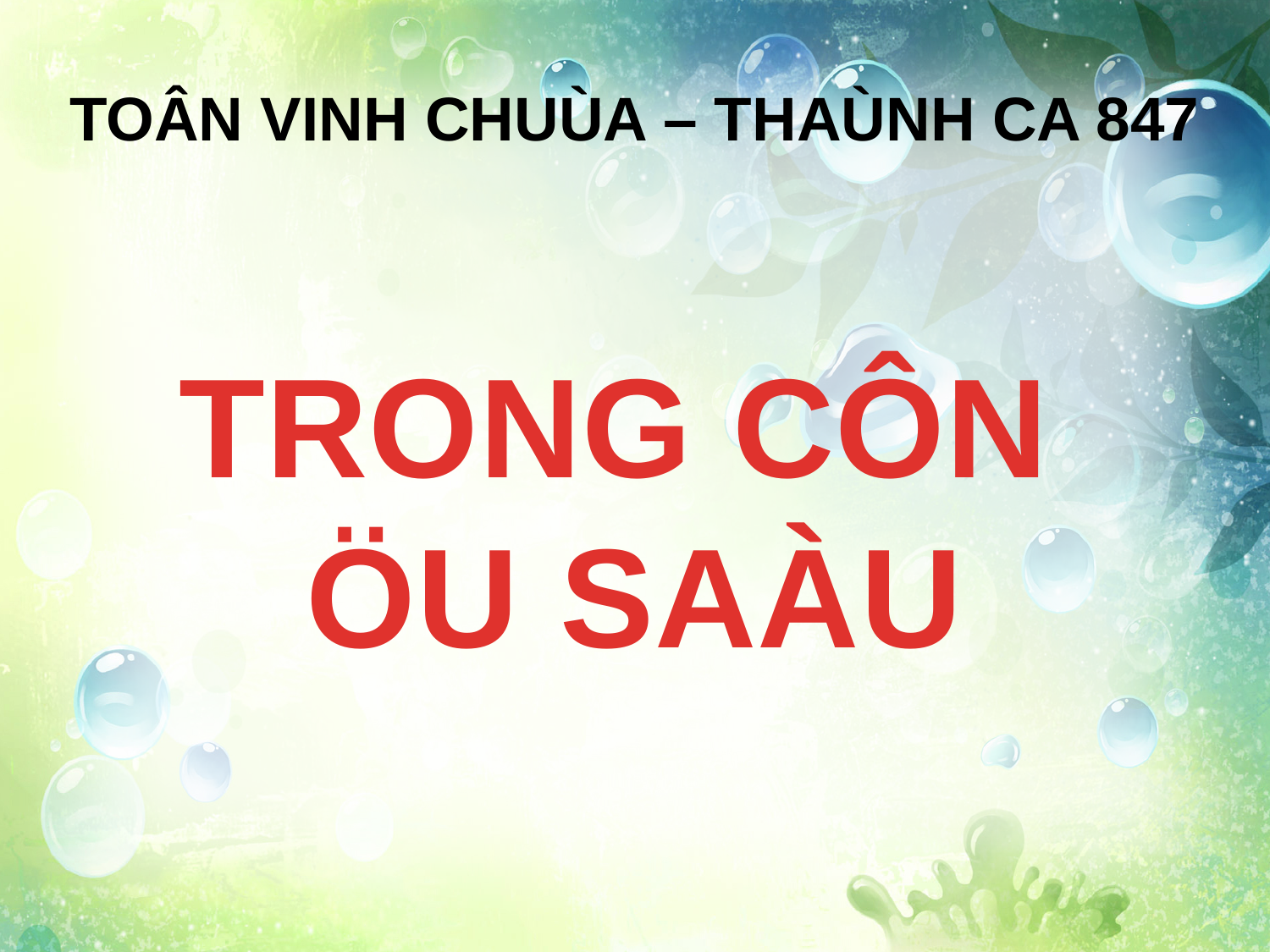

TOÂN VINH CHUÙA – THAÙNH CA 847
TRONG CÔN
ÖU SAÀU